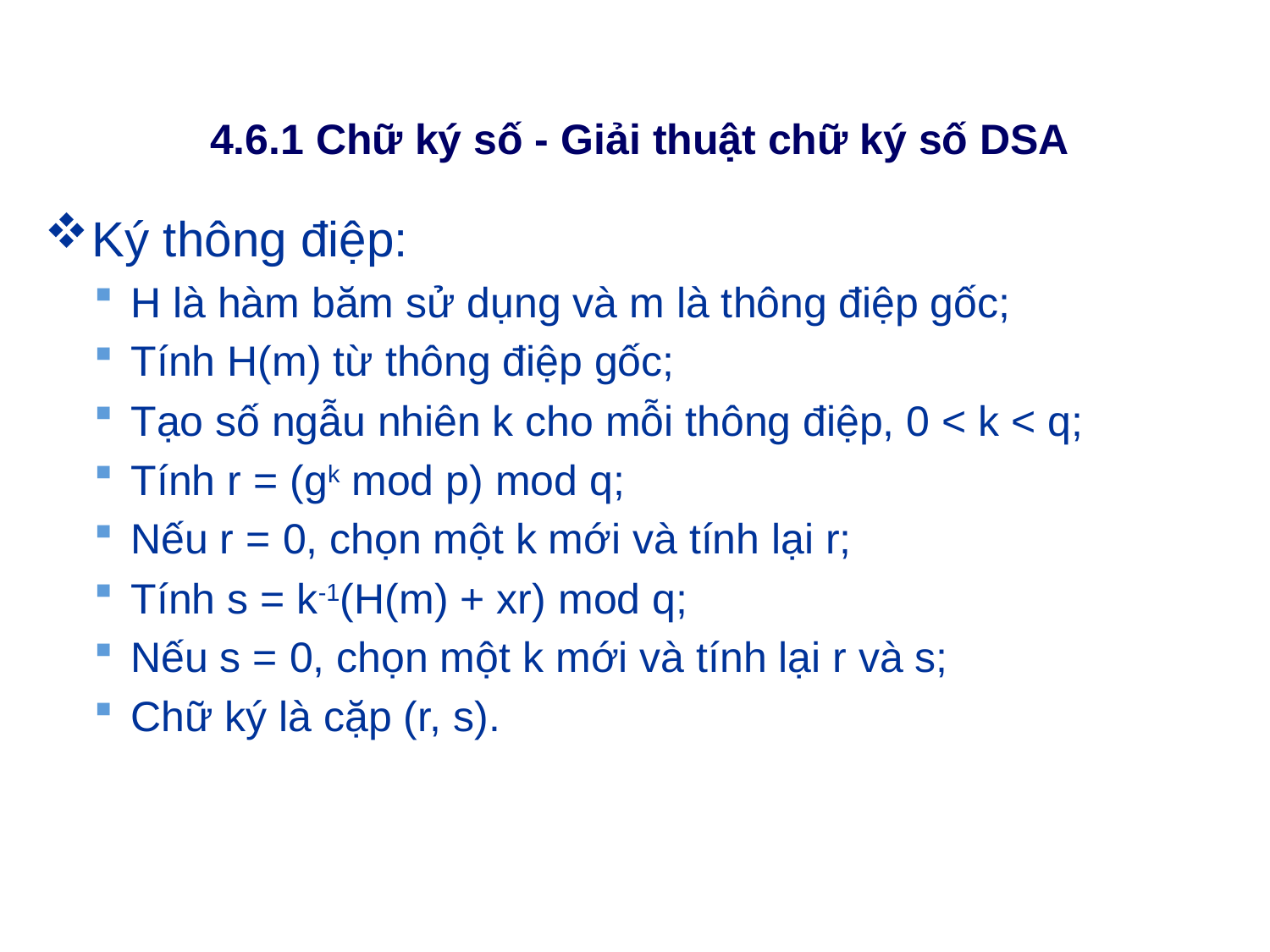

# 4.6.1 Chữ ký số - Giải thuật chữ ký số DSA
Ký thông điệp:
H là hàm băm sử dụng và m là thông điệp gốc;
Tính H(m) từ thông điệp gốc;
Tạo số ngẫu nhiên k cho mỗi thông điệp, 0 < k < q;
Tính r = (gk mod p) mod q;
Nếu r = 0, chọn một k mới và tính lại r;
Tính s = k-1(H(m) + xr) mod q;
Nếu s = 0, chọn một k mới và tính lại r và s;
Chữ ký là cặp (r, s).